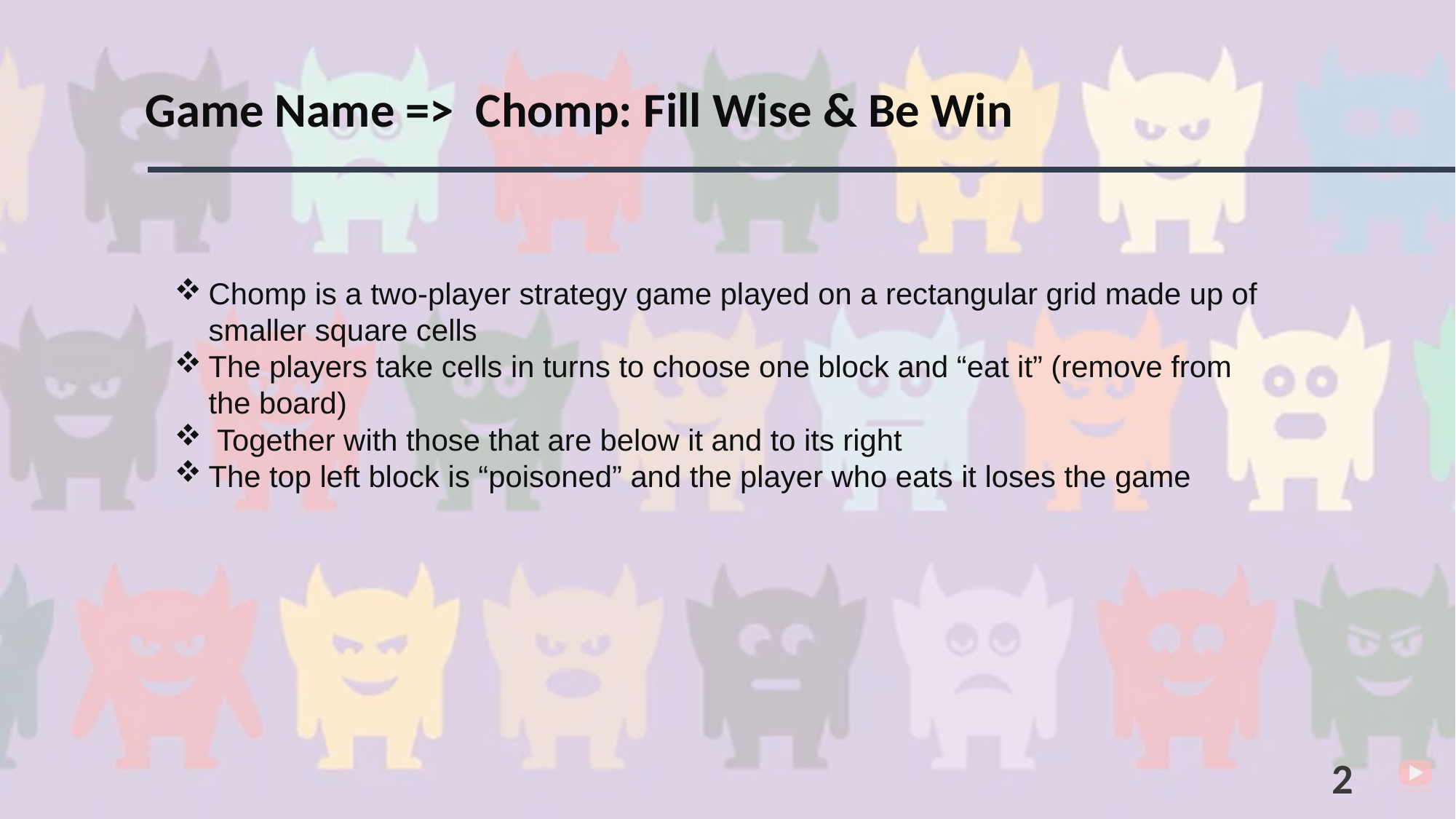

Game Name =>  Chomp: Fill Wise & Be Win
Chomp is a two-player strategy game played on a rectangular grid made up of smaller square cells
The players take cells in turns to choose one block and “eat it” (remove from the board)
 Together with those that are below it and to its right
The top left block is “poisoned” and the player who eats it loses the game
2